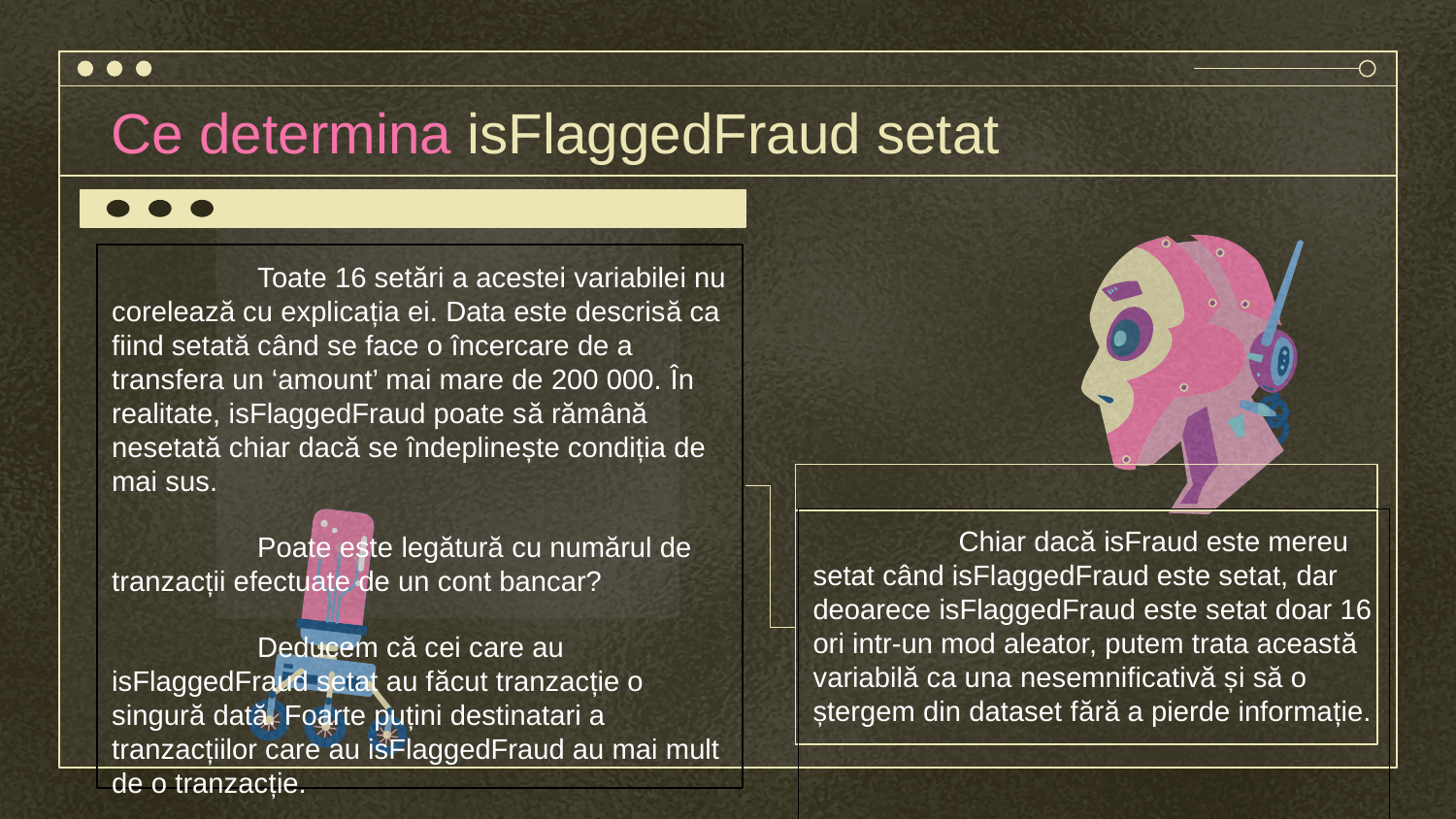

# Ce determina isFlaggedFraud setat

	Toate 16 setări a acestei variabilei nu corelează cu explicația ei. Data este descrisă ca fiind setată când se face o încercare de a transfera un ‘amount’ mai mare de 200 000. În realitate, isFlaggedFraud poate să rămână nesetată chiar dacă se îndeplinește condiția de mai sus.
	Poate este legătură cu numărul de tranzacții efectuate de un cont bancar?
	Deducem că cei care au isFlaggedFraud setat au făcut tranzacție o singură dată. Foarte puțini destinatari a tranzacțiilor care au isFlaggedFraud au mai mult de o tranzacție.

	Chiar dacă isFraud este mereu setat când isFlaggedFraud este setat, dar deoarece isFlaggedFraud este setat doar 16 ori intr-un mod aleator, putem trata această variabilă ca una nesemnificativă și să o ștergem din dataset fără a pierde informație.